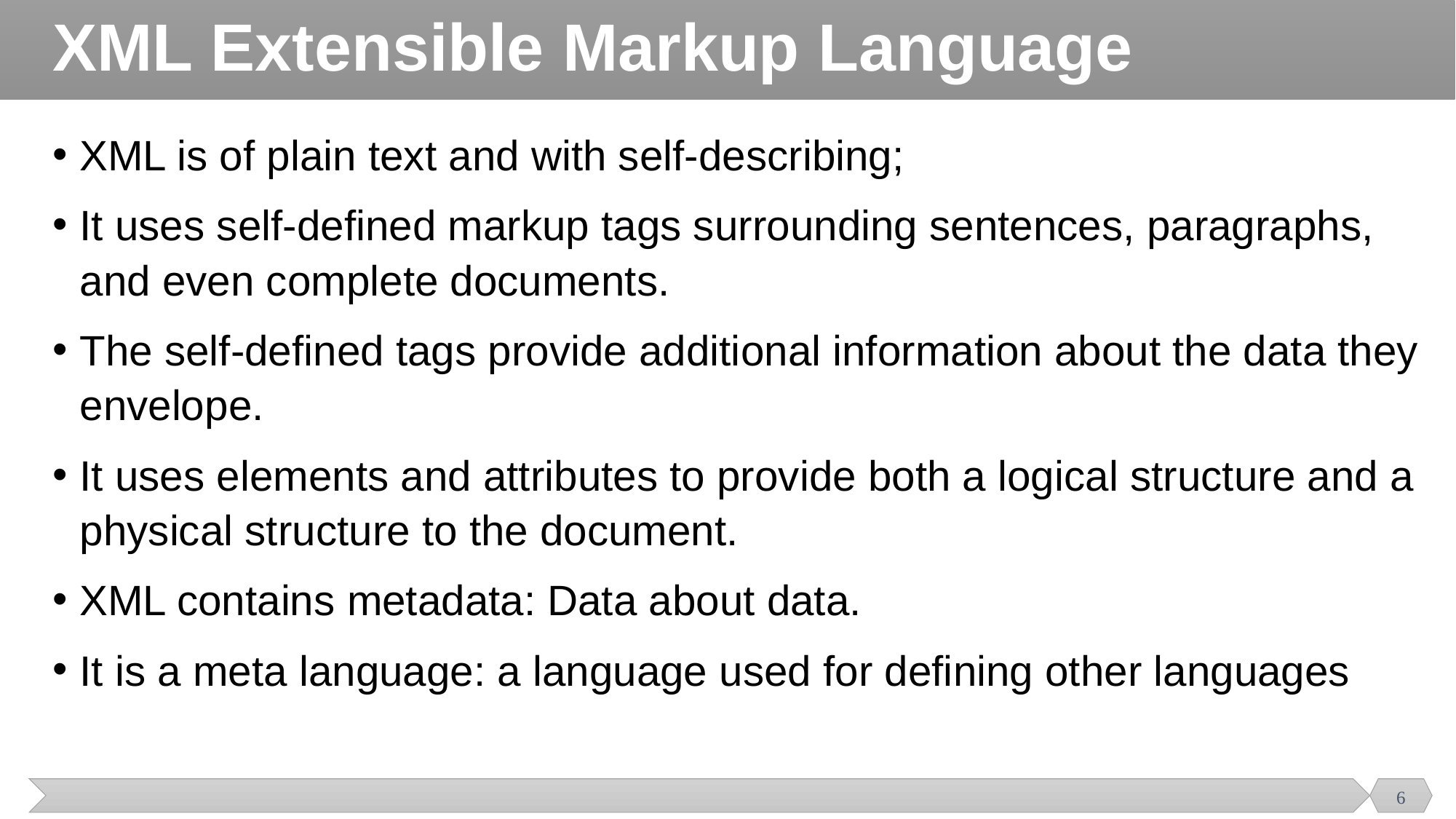

# XML Extensible Markup Language
XML is of plain text and with self-describing;
It uses self-defined markup tags surrounding sentences, paragraphs, and even complete documents.
The self-defined tags provide additional information about the data they envelope.
It uses elements and attributes to provide both a logical structure and a physical structure to the document.
XML contains metadata: Data about data.
It is a meta language: a language used for defining other languages
6